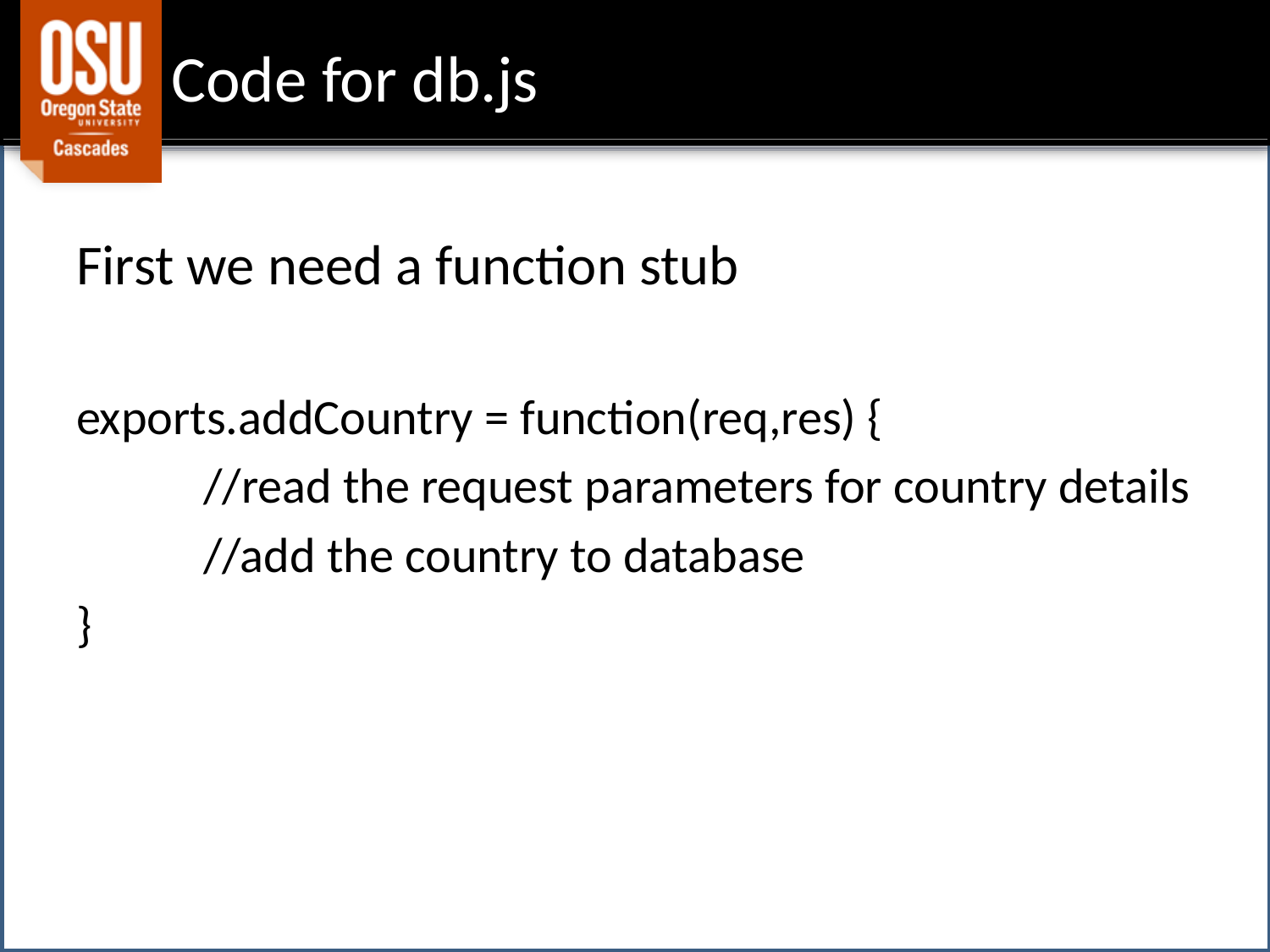

# Code for db.js
First we need a function stub

exports.addCountry = function(req,res) {
	//read the request parameters for country details
	//add the country to database
}